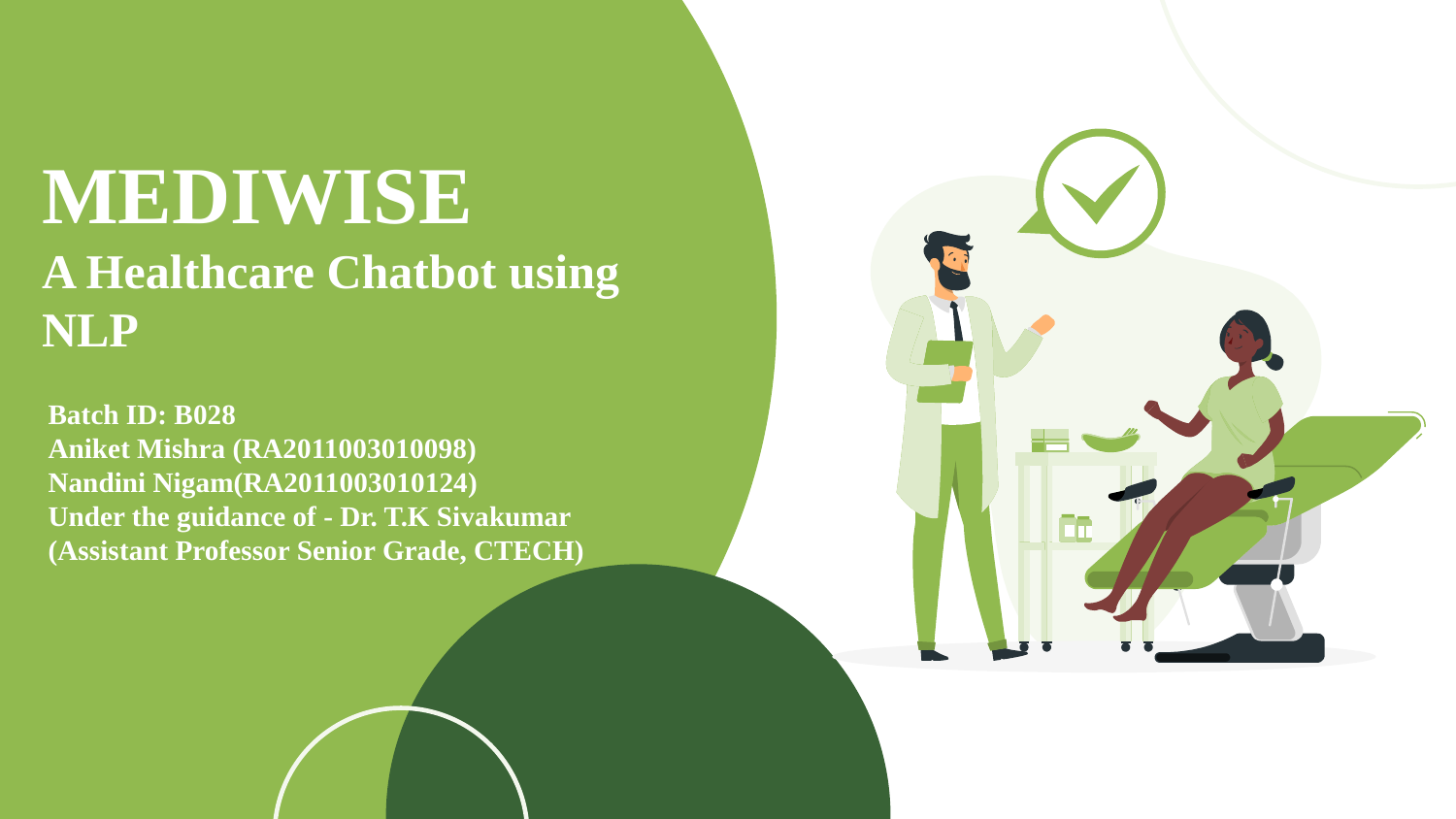

# MEDIWISE A Healthcare Chatbot using NLP

Batch ID: B028
Aniket Mishra (RA2011003010098)
Nandini Nigam(RA2011003010124)
Under the guidance of - Dr. T.K Sivakumar
(Assistant Professor Senior Grade, CTECH)